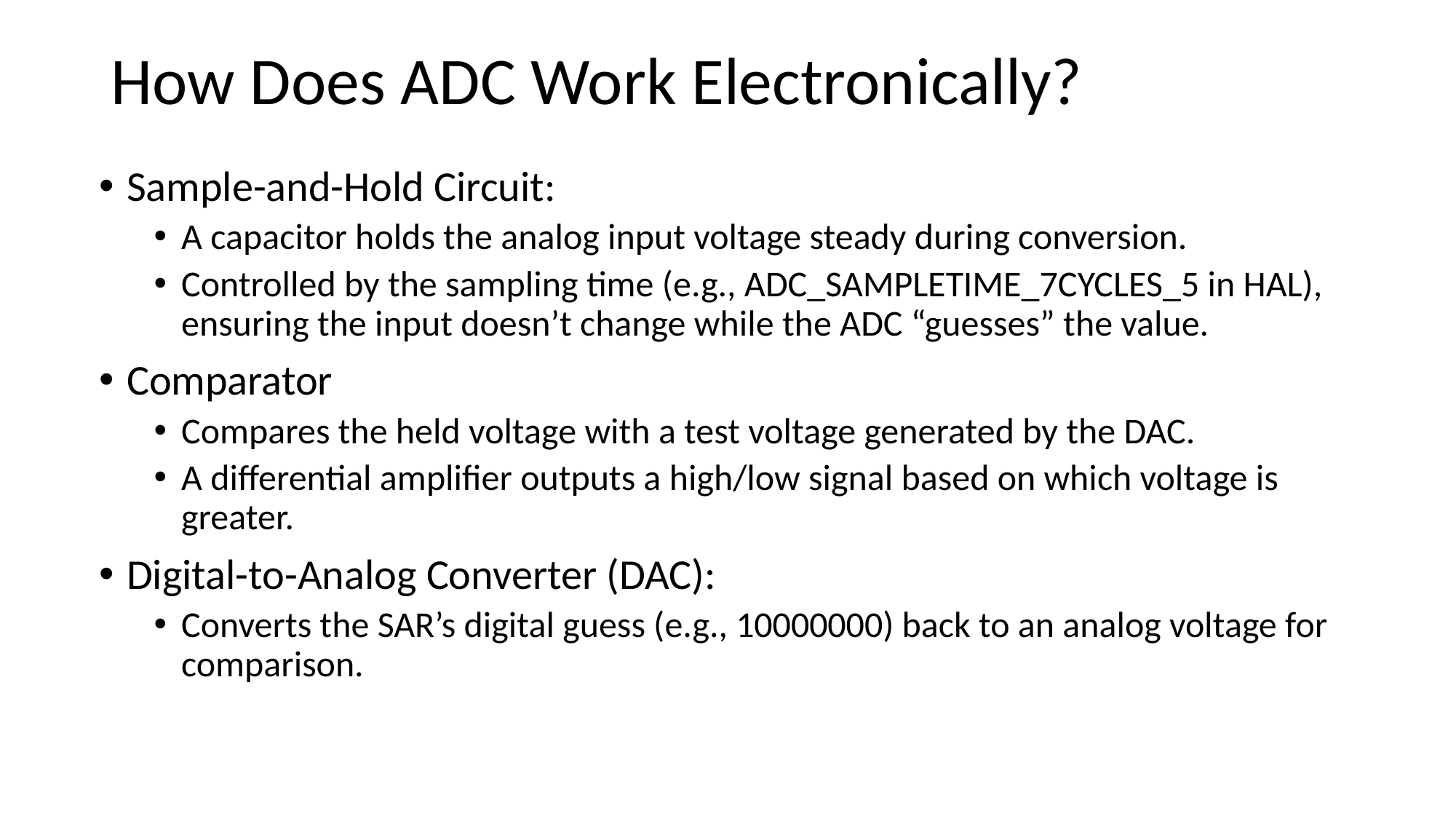

# How Does ADC Work Electronically?
Sample-and-Hold Circuit:
A capacitor holds the analog input voltage steady during conversion.
Controlled by the sampling time (e.g., ADC_SAMPLETIME_7CYCLES_5 in HAL), ensuring the input doesn’t change while the ADC “guesses” the value.
Comparator
Compares the held voltage with a test voltage generated by the DAC.
A differential amplifier outputs a high/low signal based on which voltage is greater.
Digital-to-Analog Converter (DAC):
Converts the SAR’s digital guess (e.g., 10000000) back to an analog voltage for comparison.